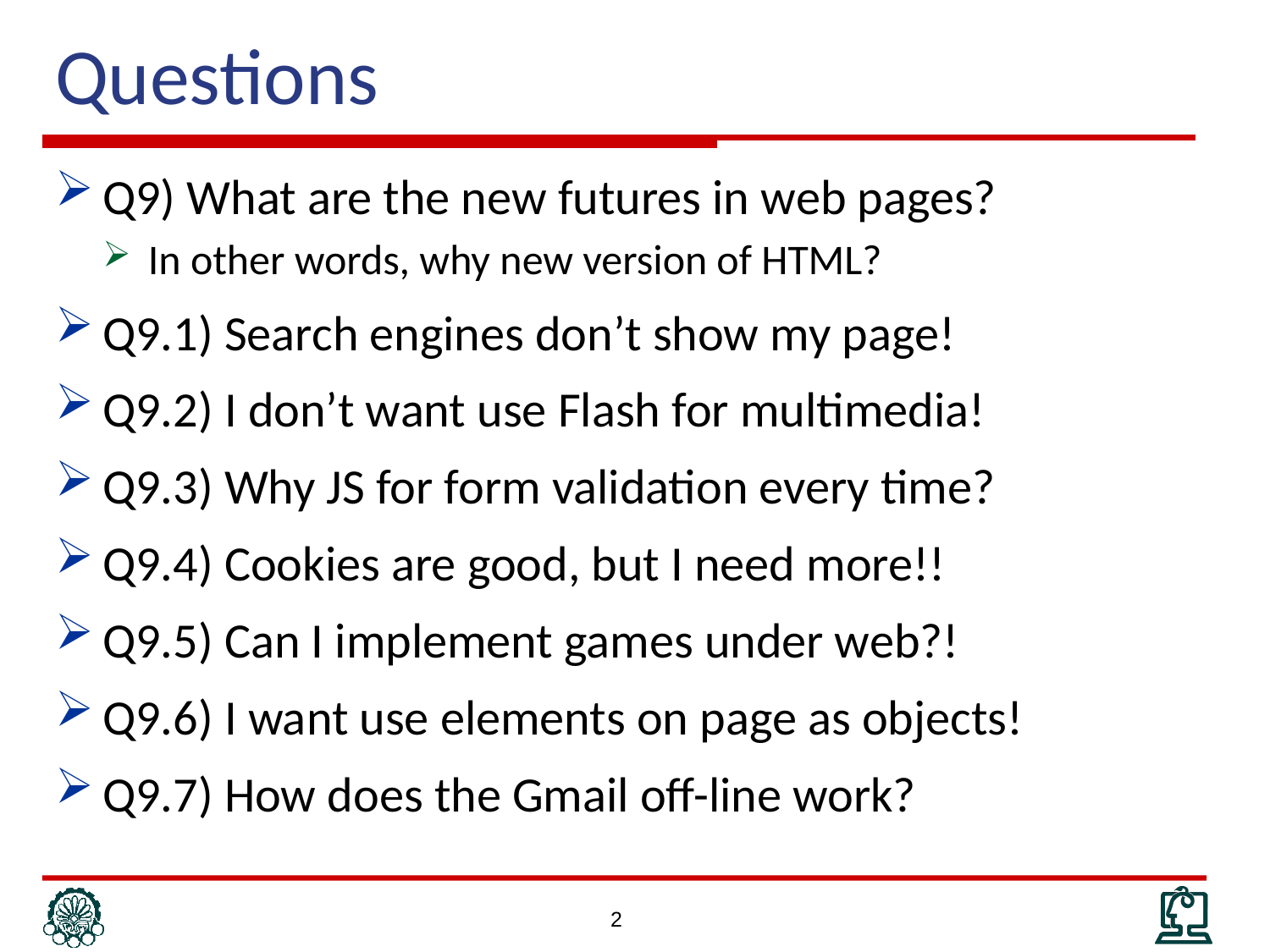

# Questions
Q9) What are the new futures in web pages?
In other words, why new version of HTML?
Q9.1) Search engines don’t show my page!
Q9.2) I don’t want use Flash for multimedia!
Q9.3) Why JS for form validation every time?
Q9.4) Cookies are good, but I need more!!
Q9.5) Can I implement games under web?!
Q9.6) I want use elements on page as objects!
Q9.7) How does the Gmail off-line work?

2